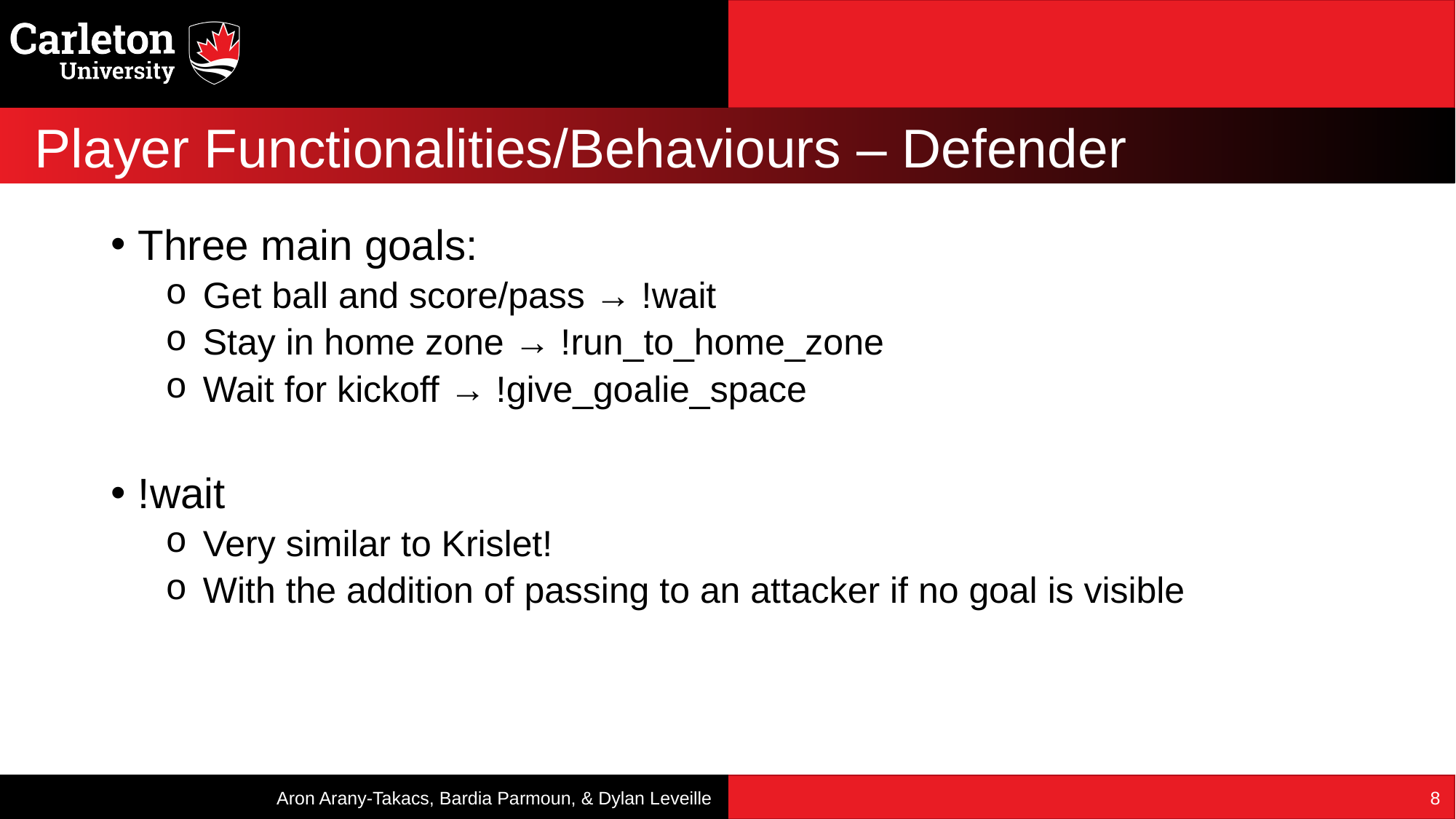

Player Functionalities/Behaviours – Defender
Three main goals:
 Get ball and score/pass → !wait
 Stay in home zone → !run_to_home_zone
 Wait for kickoff → !give_goalie_space

!wait
 Very similar to Krislet!
 With the addition of passing to an attacker if no goal is visible

Aron Arany-Takacs, Bardia Parmoun, & Dylan Leveille
8